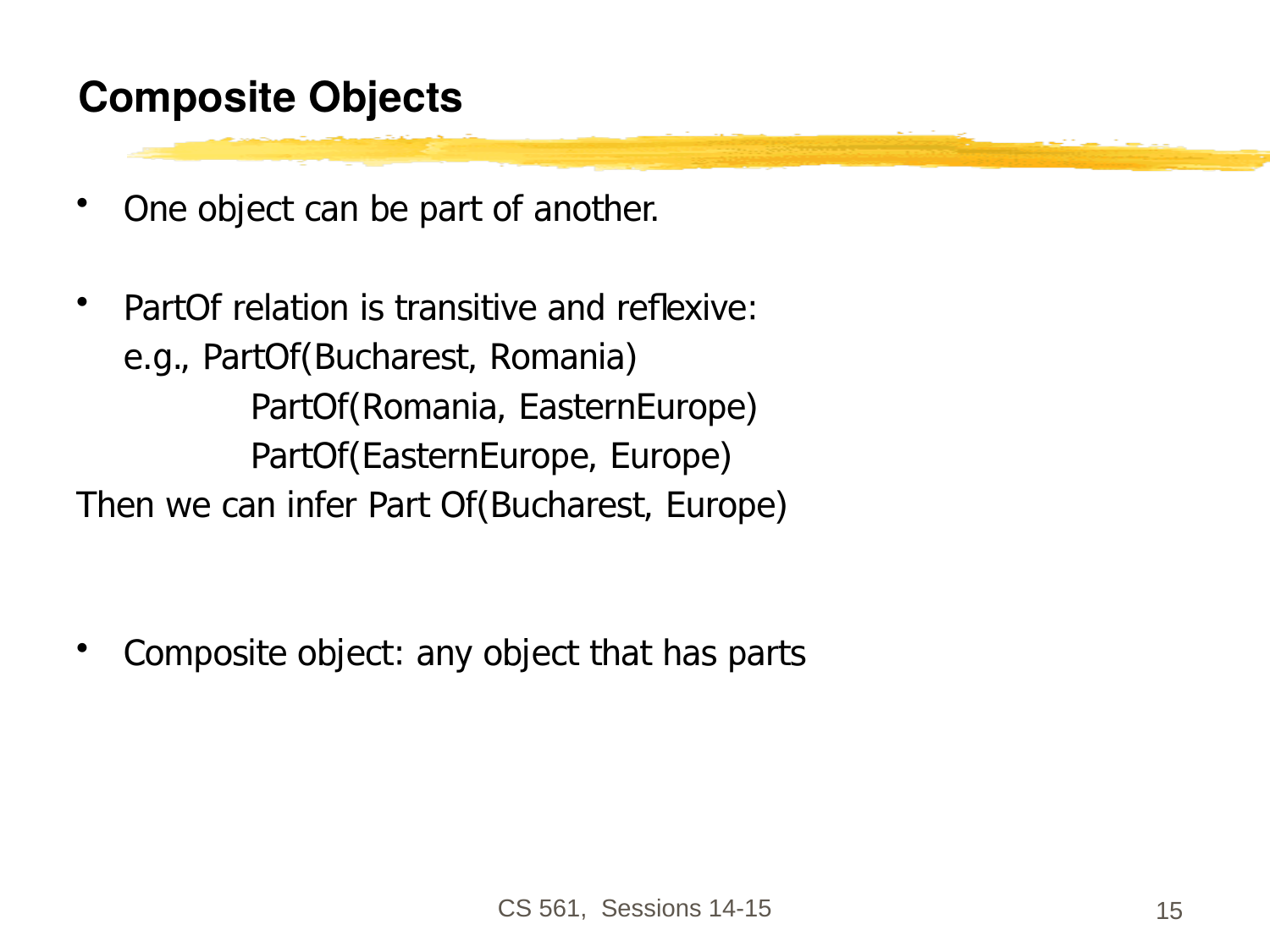

# Composite Objects
One object can be part of another.

PartOf relation is transitive and reflexive:
	e.g., PartOf(Bucharest, Romania)
		PartOf(Romania, EasternEurope)
		PartOf(EasternEurope, Europe)
Then we can infer Part Of(Bucharest, Europe)

Composite object: any object that has parts

CS 561,  Sessions 14-15
15